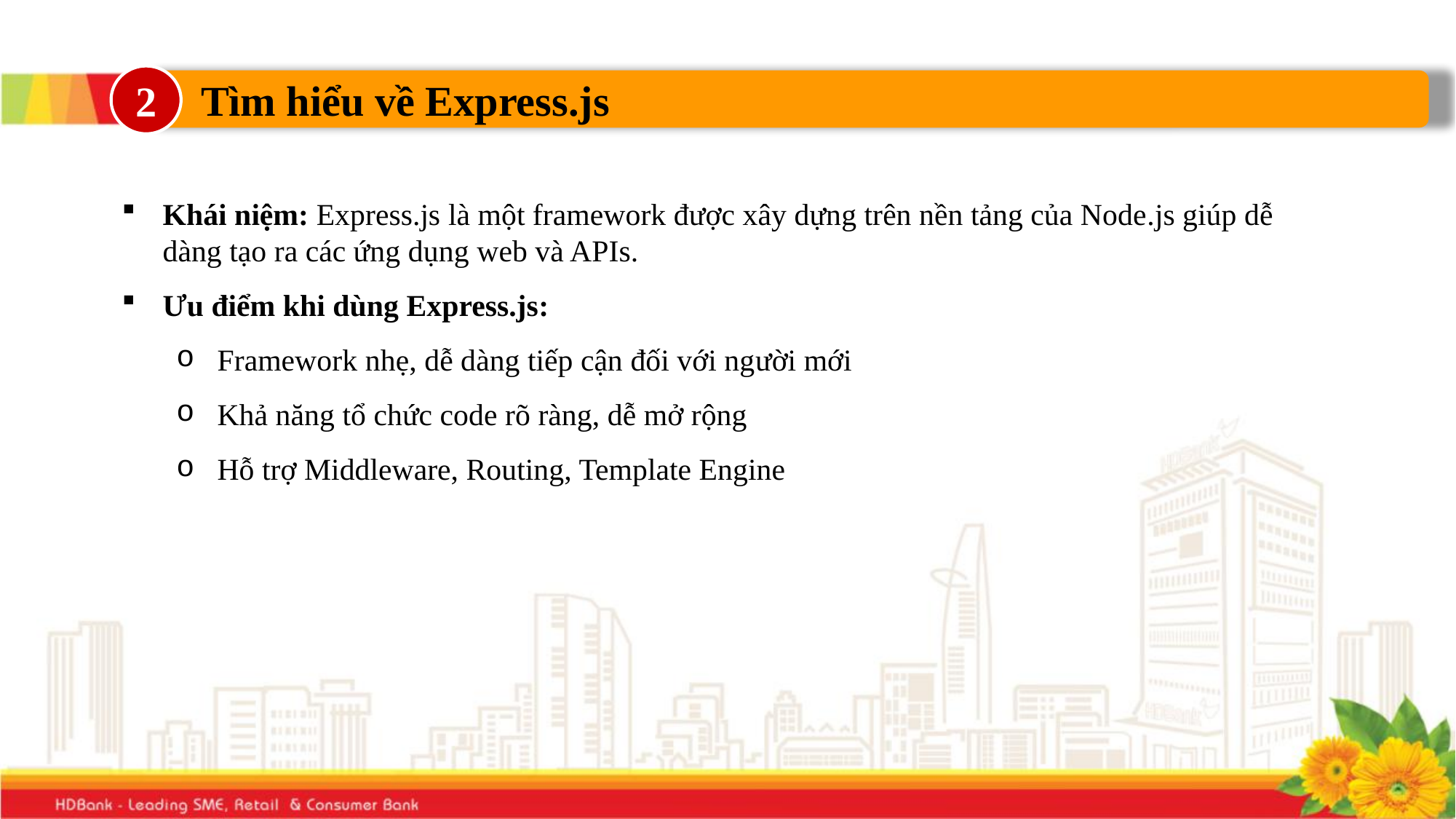

2
Tìm hiểu về Express.js
Khái niệm: Express.js là một framework được xây dựng trên nền tảng của Node.js giúp dễ dàng tạo ra các ứng dụng web và APIs.
Ưu điểm khi dùng Express.js:
Framework nhẹ, dễ dàng tiếp cận đối với người mới
Khả năng tổ chức code rõ ràng, dễ mở rộng
Hỗ trợ Middleware, Routing, Template Engine